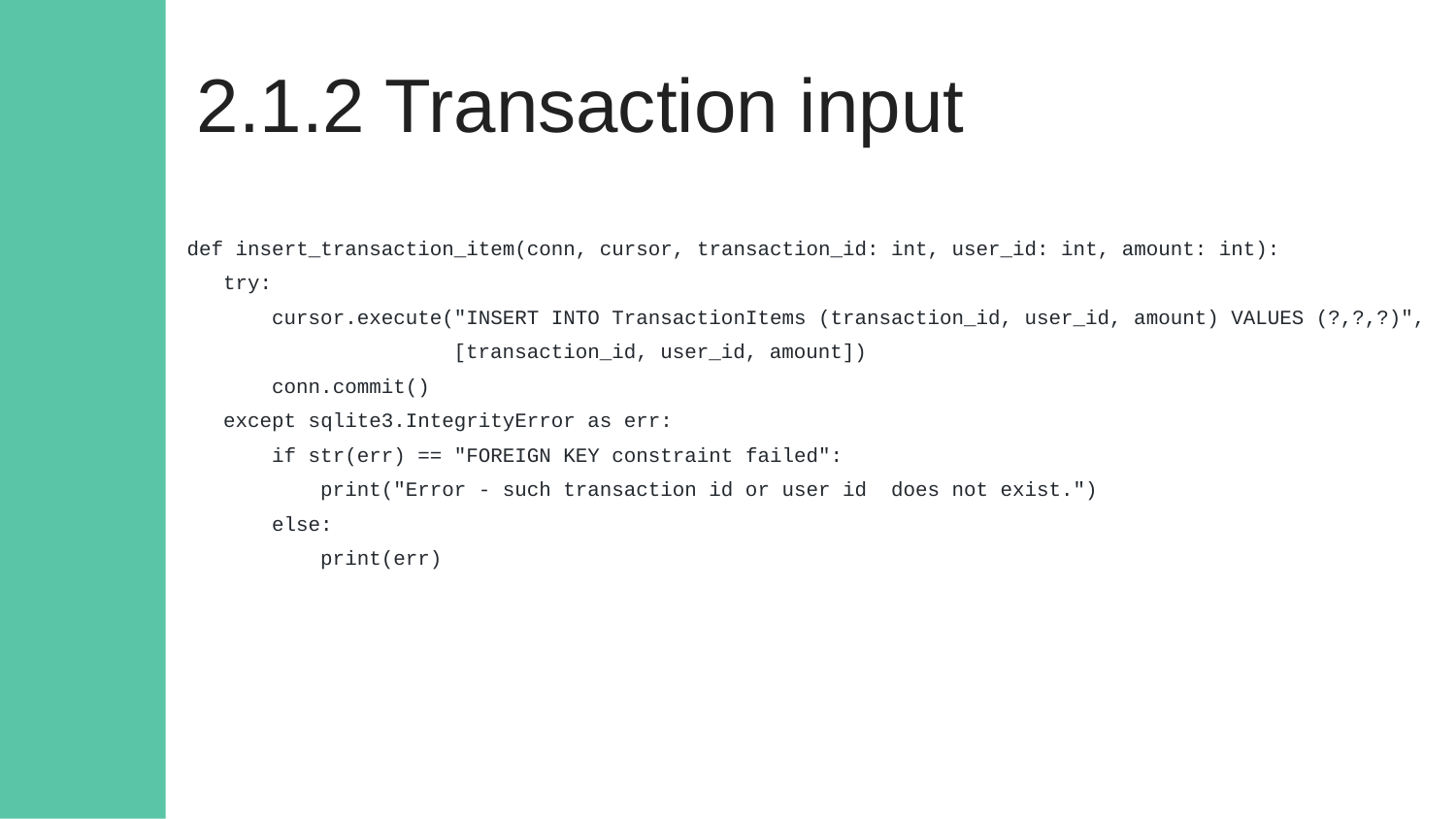

# 2.1.2 Transaction input
def insert_transaction_item(conn, cursor, transaction_id: int, user_id: int, amount: int):
   try:
       cursor.execute("INSERT INTO TransactionItems (transaction_id, user_id, amount) VALUES (?,?,?)",
                      [transaction_id, user_id, amount])
       conn.commit()
   except sqlite3.IntegrityError as err:
       if str(err) == "FOREIGN KEY constraint failed":
           print("Error - such transaction id or user id  does not exist.")
       else:
           print(err)